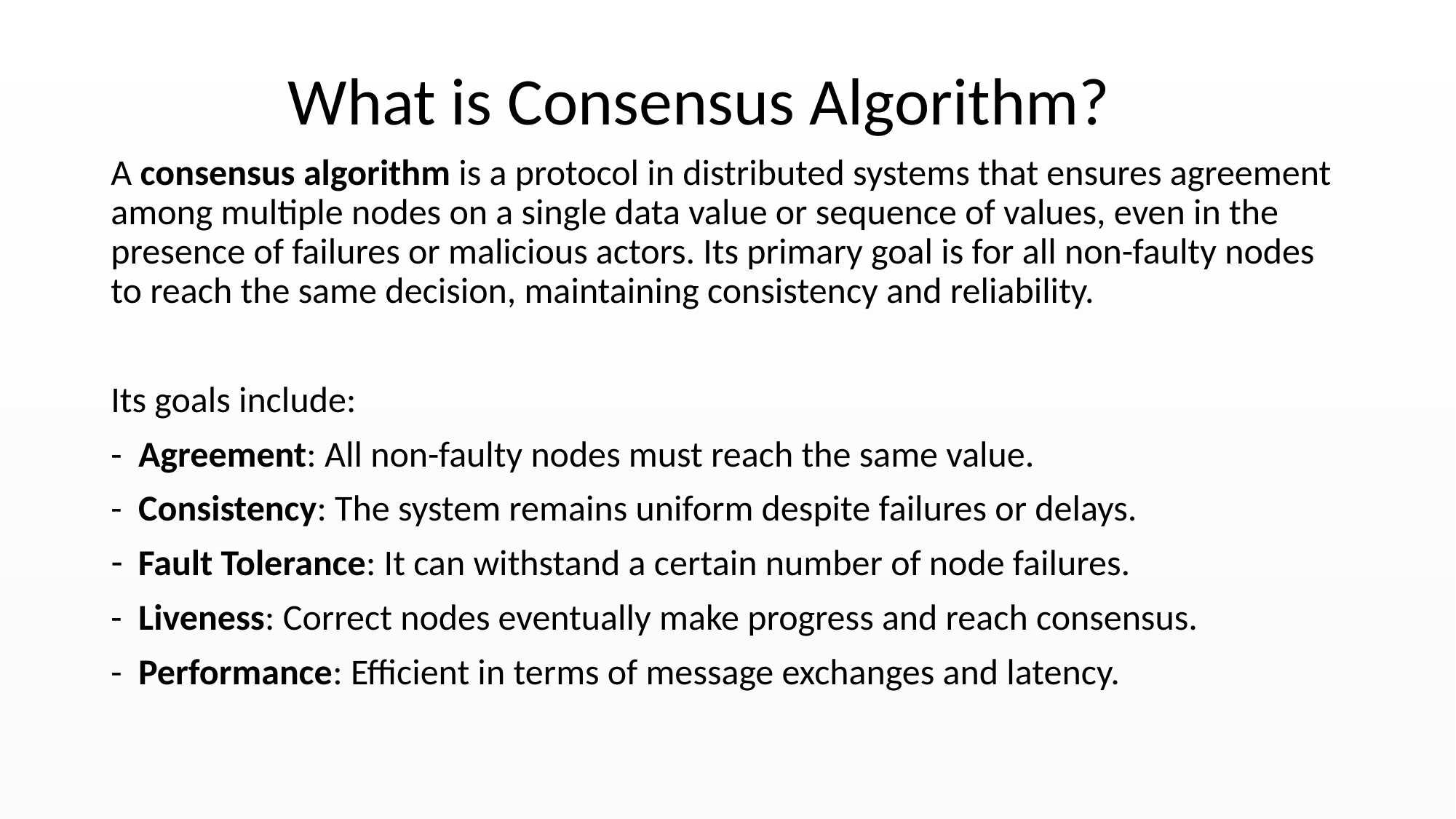

# What is Consensus Algorithm?
A consensus algorithm is a protocol in distributed systems that ensures agreement among multiple nodes on a single data value or sequence of values, even in the presence of failures or malicious actors. Its primary goal is for all non-faulty nodes to reach the same decision, maintaining consistency and reliability.

Its goals include:
-  Agreement: All non-faulty nodes must reach the same value.
-  Consistency: The system remains uniform despite failures or delays.
Fault Tolerance: It can withstand a certain number of node failures.
-  Liveness: Correct nodes eventually make progress and reach consensus.
-  Performance: Efficient in terms of message exchanges and latency.